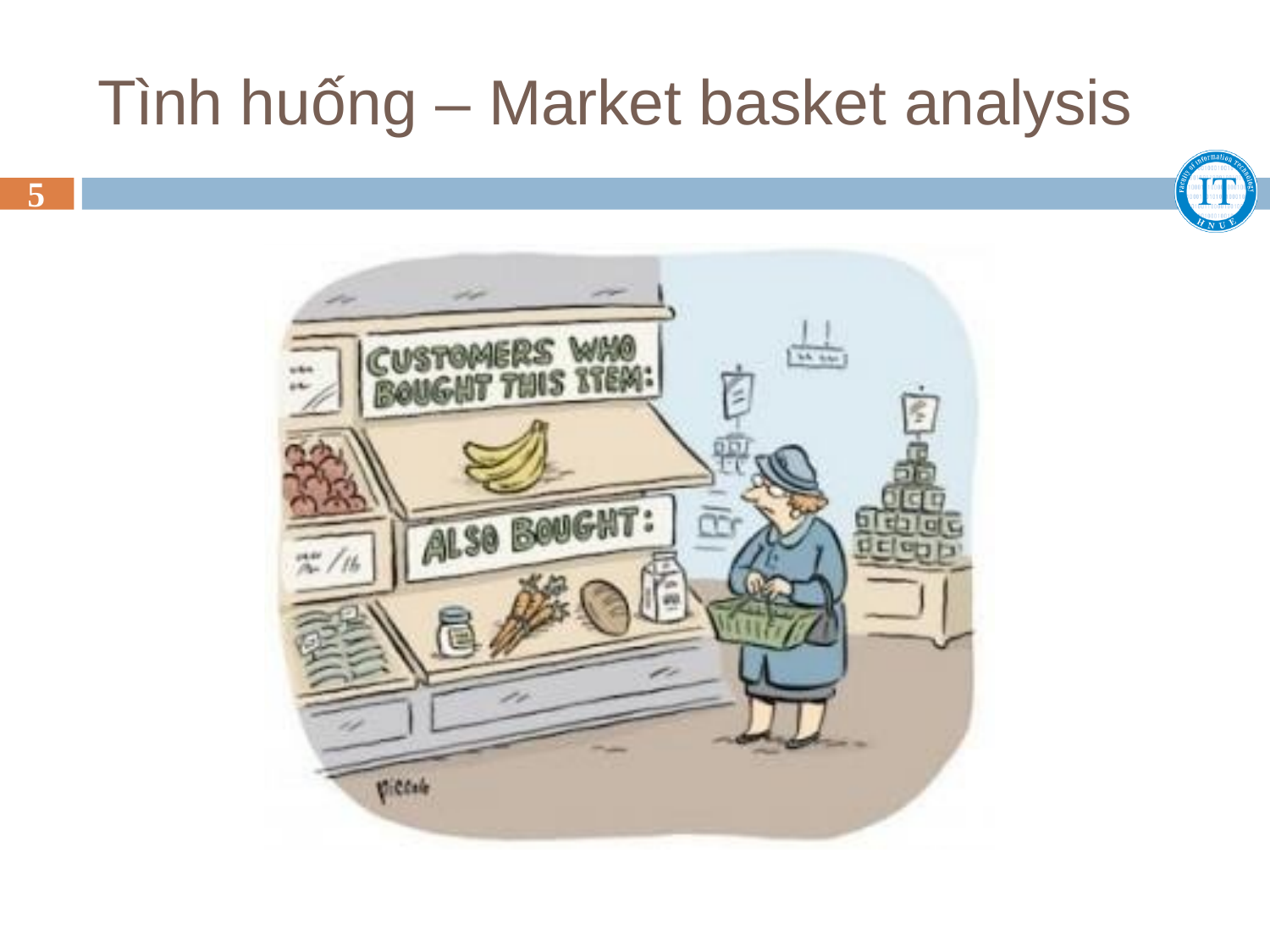

Tình huống – Market basket analysis
5